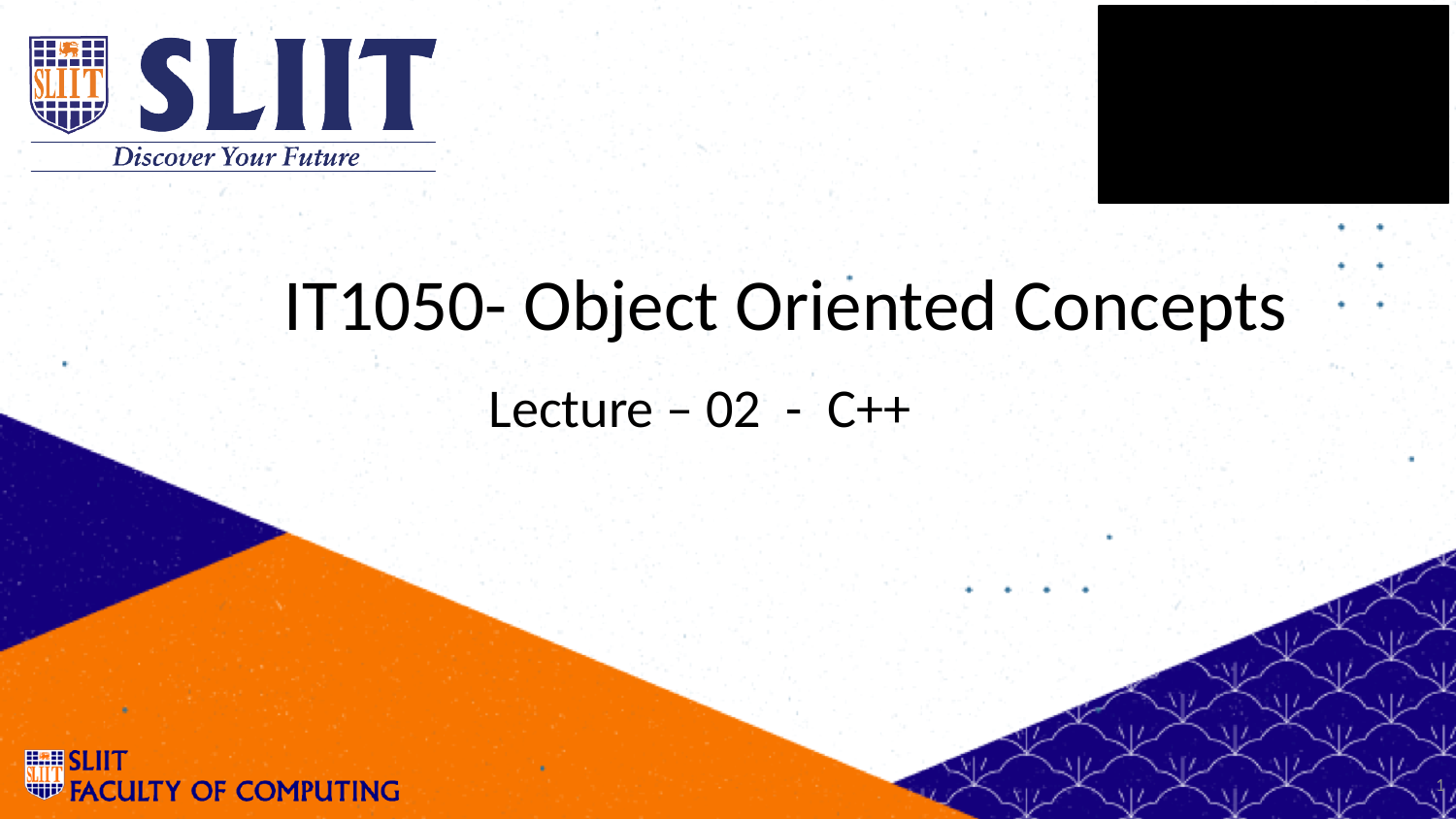

IT1050- Object Oriented Concepts
Lecture – 02  -  C++
1